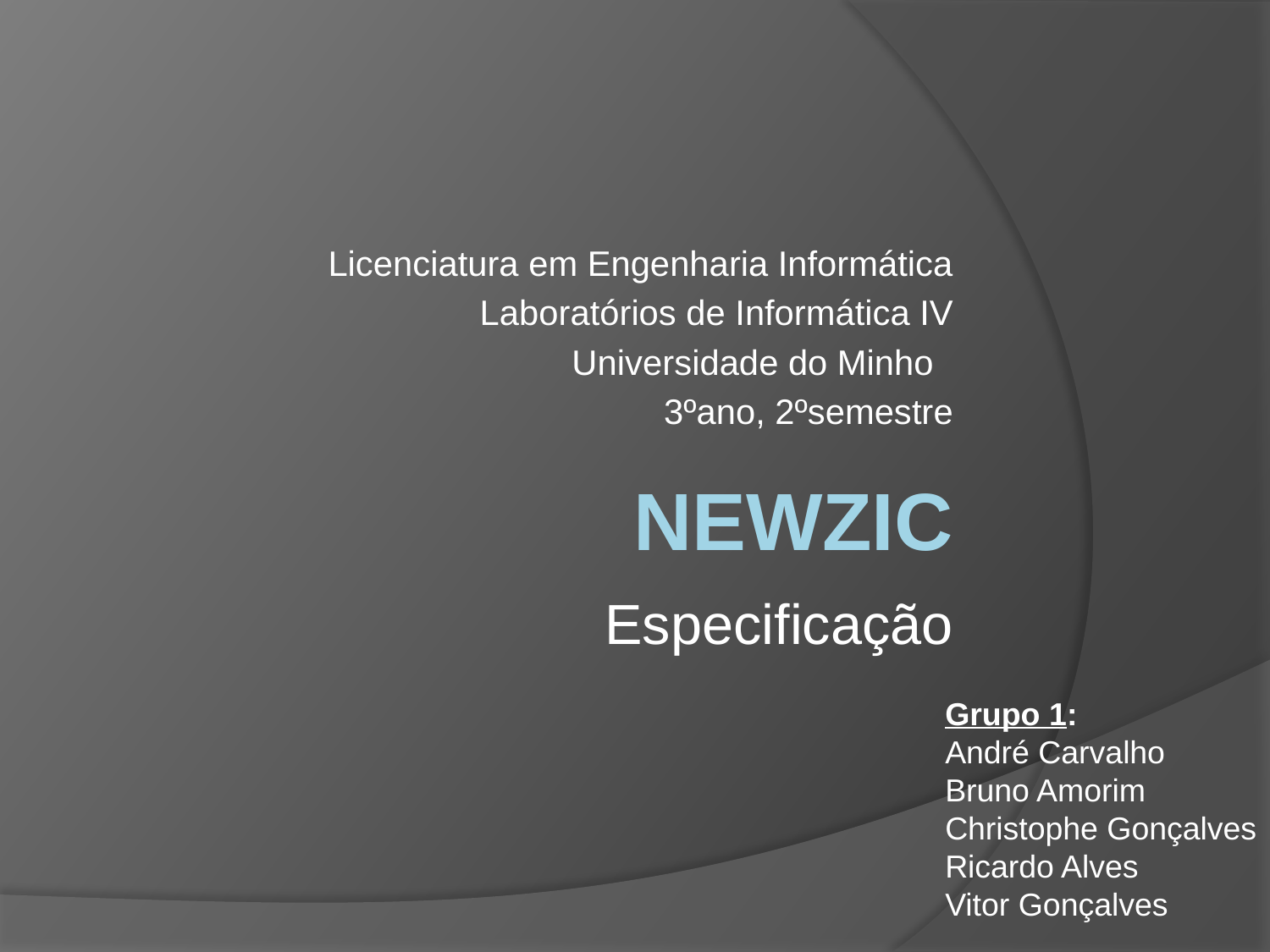

Licenciatura em Engenharia Informática
Laboratórios de Informática IV
Universidade do Minho
3ºano, 2ºsemestre

# Newzic
Especificação
Grupo 1:
André Carvalho
Bruno Amorim
Christophe Gonçalves
Ricardo Alves
Vitor Gonçalves